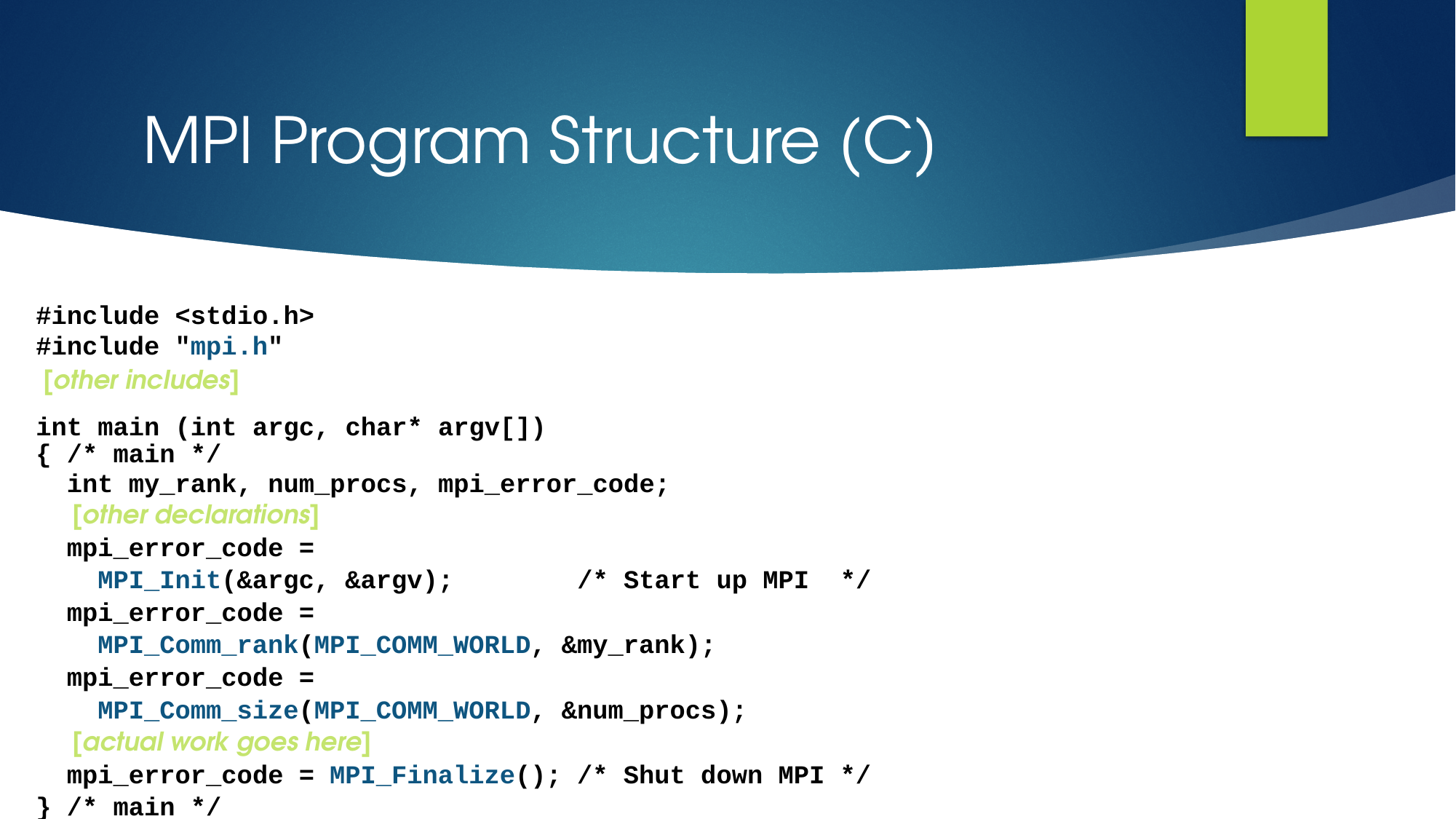

# MPI Program Structure (C)

#include <stdio.h>
#include "mpi.h"
 [other includes]

int main (int argc, char* argv[])
{ /* main */
  int my_rank, num_procs, mpi_error_code;
     [other declarations]
  mpi_error_code =
    MPI_Init(&argc, &argv);        /* Start up MPI  */
  mpi_error_code =
    MPI_Comm_rank(MPI_COMM_WORLD, &my_rank);
  mpi_error_code =
    MPI_Comm_size(MPI_COMM_WORLD, &num_procs);
     [actual work goes here]
  mpi_error_code = MPI_Finalize(); /* Shut down MPI */
} /* main */